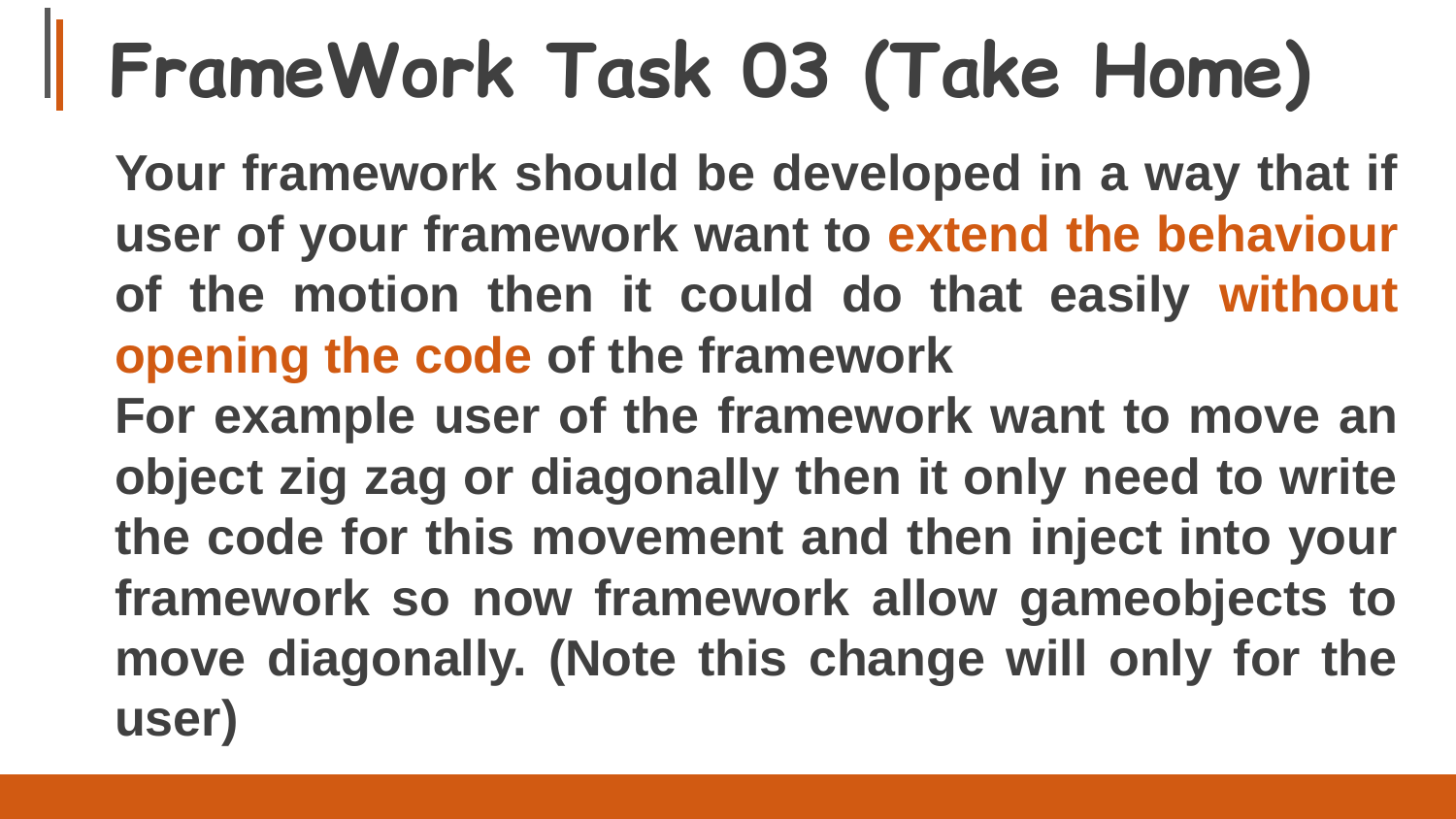

# FrameWork Task 03 (Take Home)
Your framework should be developed in a way that if user of your framework want to extend the behaviour of the motion then it could do that easily without opening the code of the framework
For example user of the framework want to move an object zig zag or diagonally then it only need to write the code for this movement and then inject into your framework so now framework allow gameobjects to move diagonally. (Note this change will only for the user)